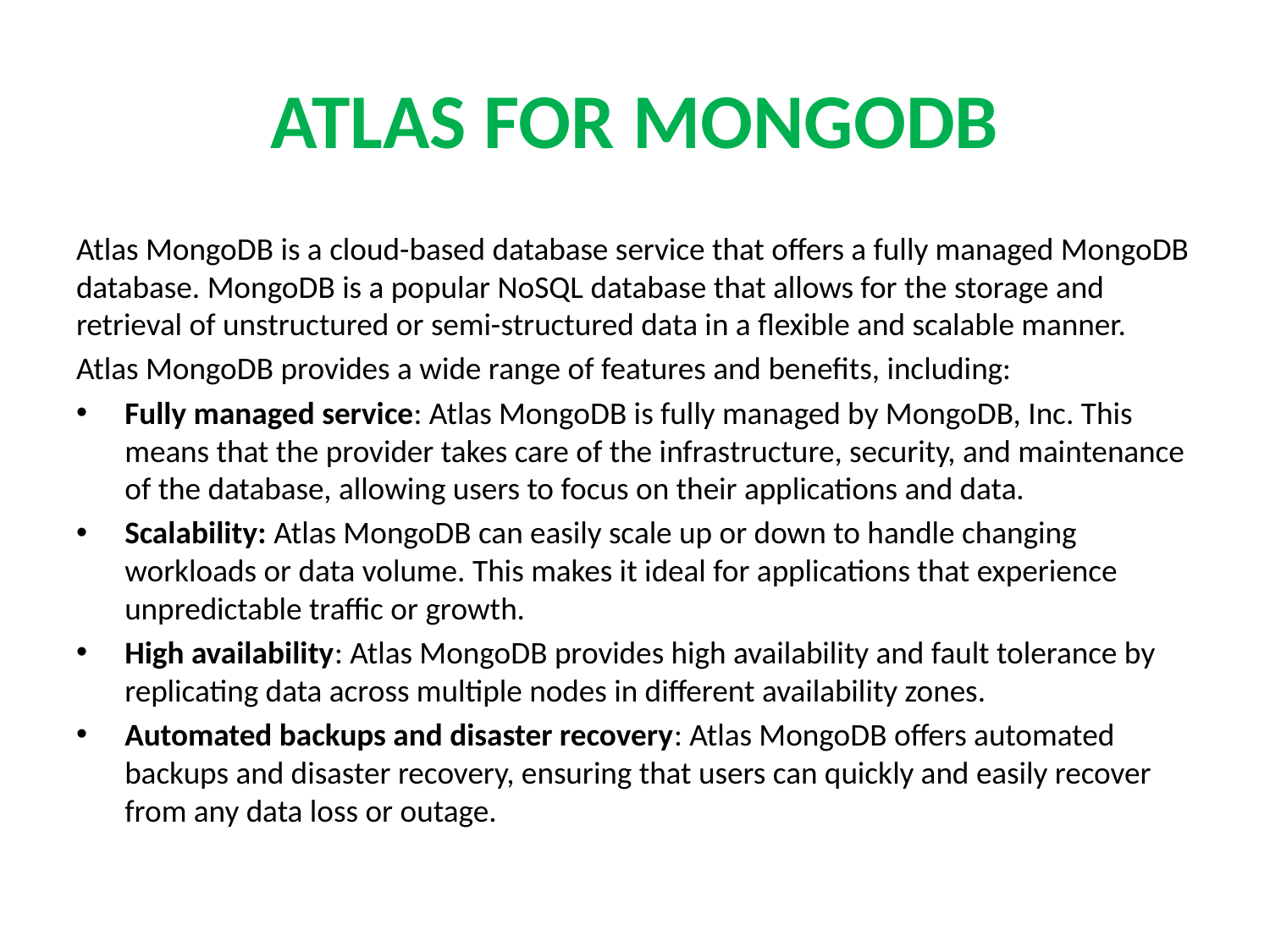

# ATLAS FOR MONGODB
Atlas MongoDB is a cloud-based database service that offers a fully managed MongoDB database. MongoDB is a popular NoSQL database that allows for the storage and retrieval of unstructured or semi-structured data in a flexible and scalable manner.
Atlas MongoDB provides a wide range of features and benefits, including:
Fully managed service: Atlas MongoDB is fully managed by MongoDB, Inc. This means that the provider takes care of the infrastructure, security, and maintenance of the database, allowing users to focus on their applications and data.
Scalability: Atlas MongoDB can easily scale up or down to handle changing workloads or data volume. This makes it ideal for applications that experience unpredictable traffic or growth.
High availability: Atlas MongoDB provides high availability and fault tolerance by replicating data across multiple nodes in different availability zones.
Automated backups and disaster recovery: Atlas MongoDB offers automated backups and disaster recovery, ensuring that users can quickly and easily recover from any data loss or outage.